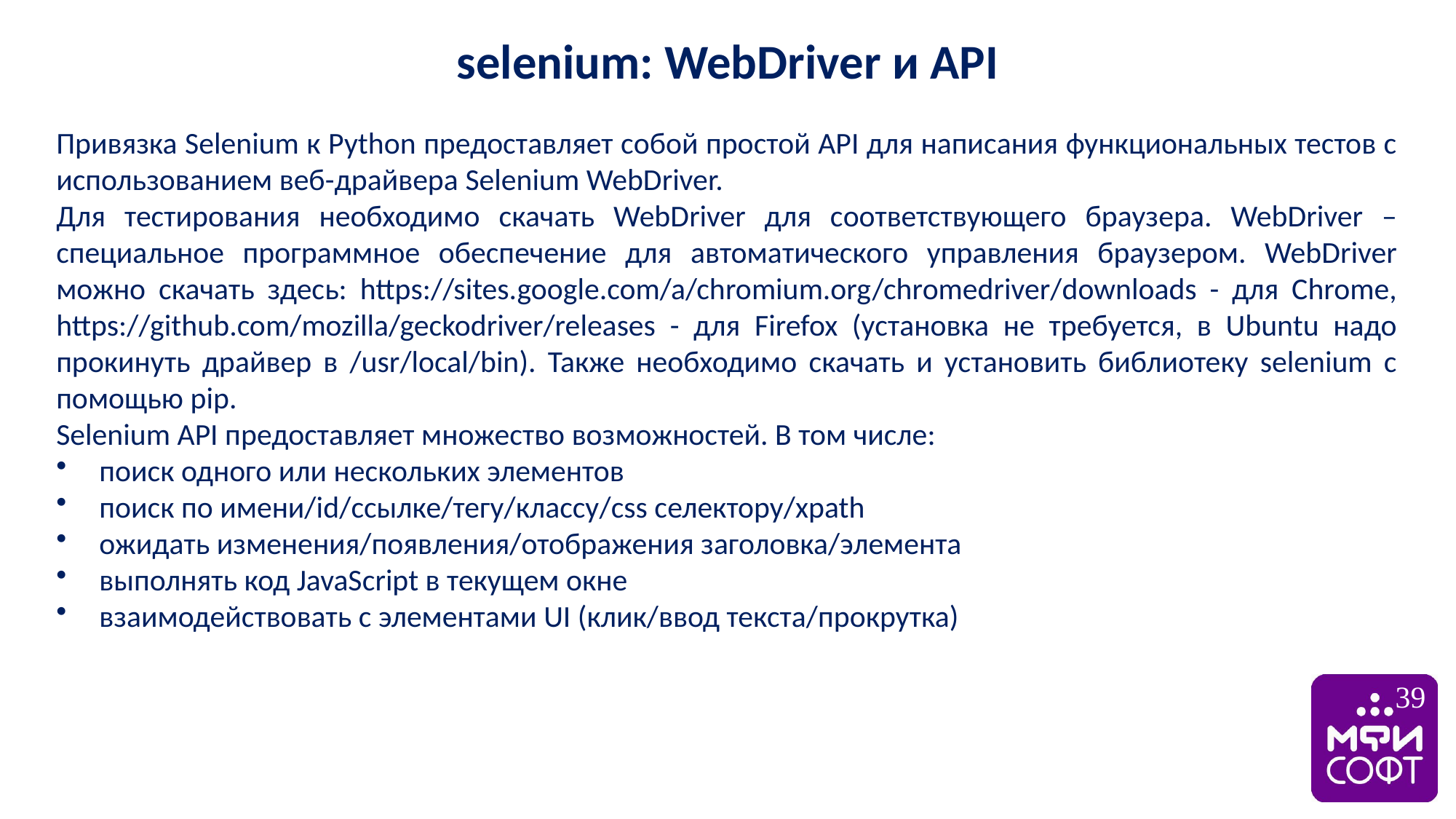

selenium: WebDriver и API
Привязка Selenium к Python предоставляет собой простой API для написания функциональных тестов с использованием веб-драйвера Selenium WebDriver.
Для тестирования необходимо скачать WebDriver для соответствующего браузера. WebDriver – специальное программное обеспечение для автоматического управления браузером. WebDriver можно скачать здесь: https://sites.google.com/a/chromium.org/chromedriver/downloads - для Chrome, https://github.com/mozilla/geckodriver/releases - для Firefox (установка не требуется, в Ubuntu надо прокинуть драйвер в /usr/local/bin). Также необходимо скачать и установить библиотеку selenium с помощью pip.
Selenium API предоставляет множество возможностей. В том числе:
поиск одного или нескольких элементов
поиск по имени/id/ссылке/тегу/классу/css селектору/xpath
ожидать изменения/появления/отображения заголовка/элемента
выполнять код JavaScript в текущем окне
взаимодействовать с элементами UI (клик/ввод текста/прокрутка)